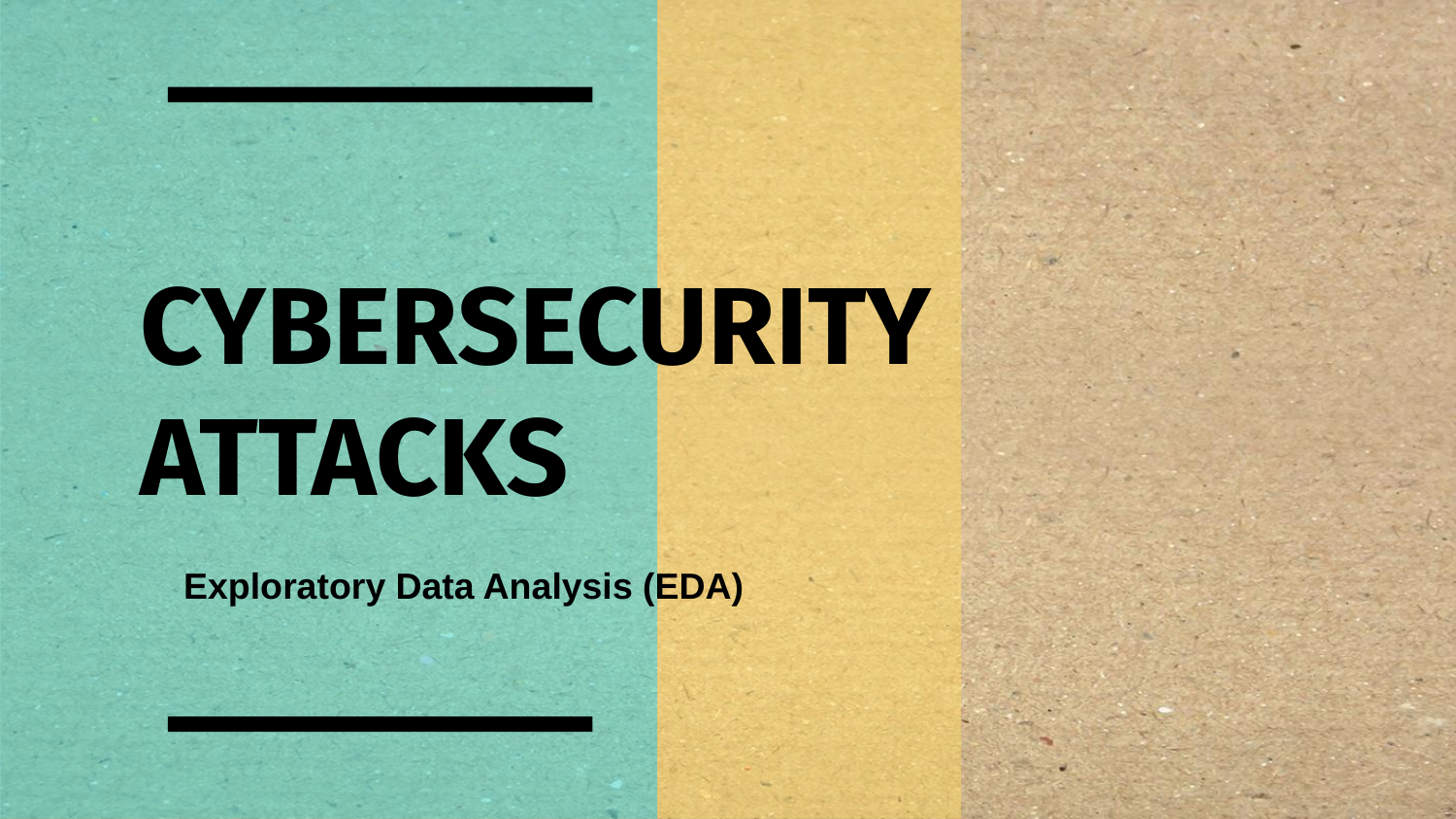

# CYBERSECURITY ATTACKS
Exploratory Data Analysis (EDA)